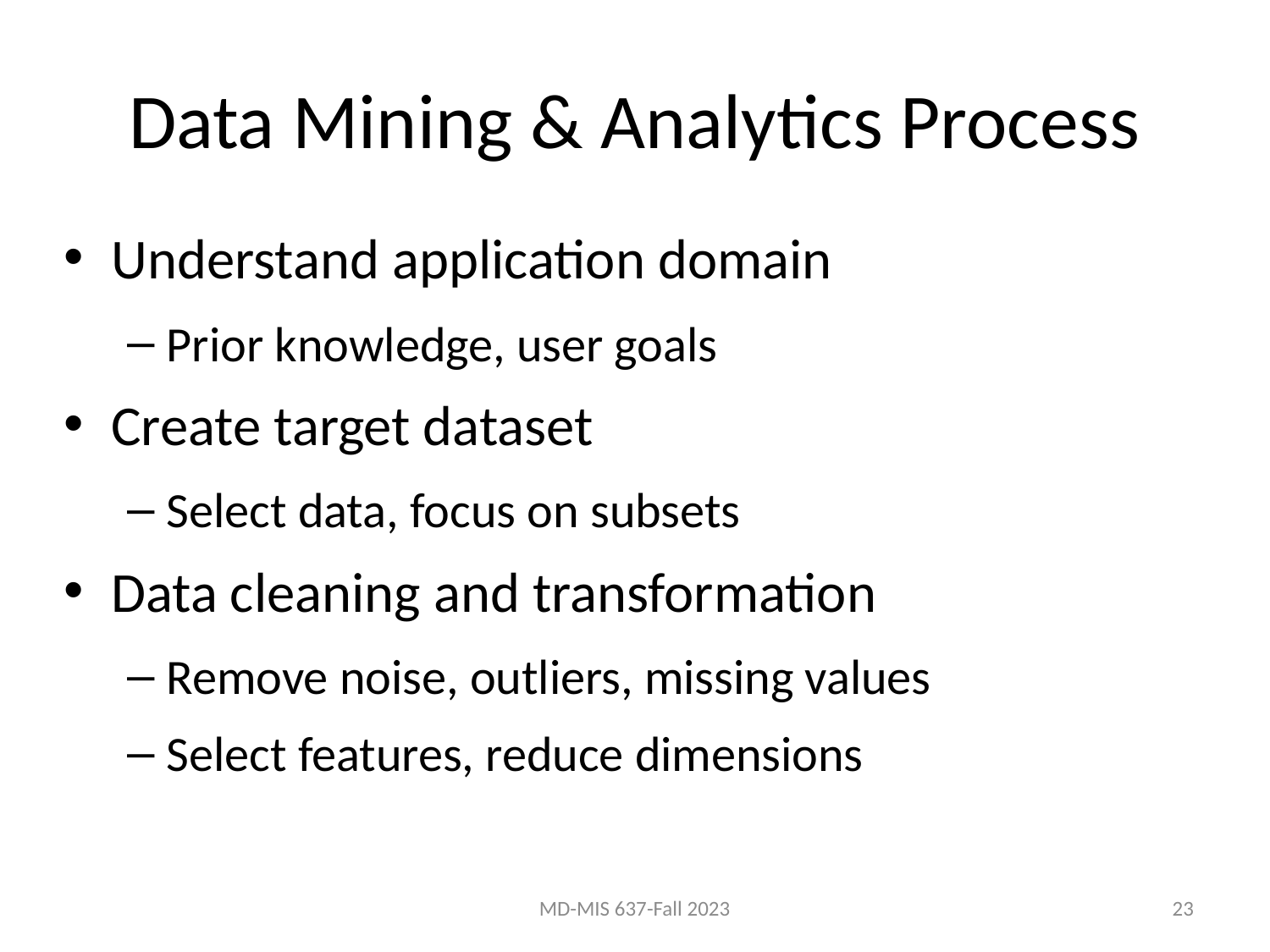

# Data Mining & Analytics Process
Understand application domain
Prior knowledge, user goals
Create target dataset
Select data, focus on subsets
Data cleaning and transformation
Remove noise, outliers, missing values
Select features, reduce dimensions
MD-MIS 637-Fall 2023
23